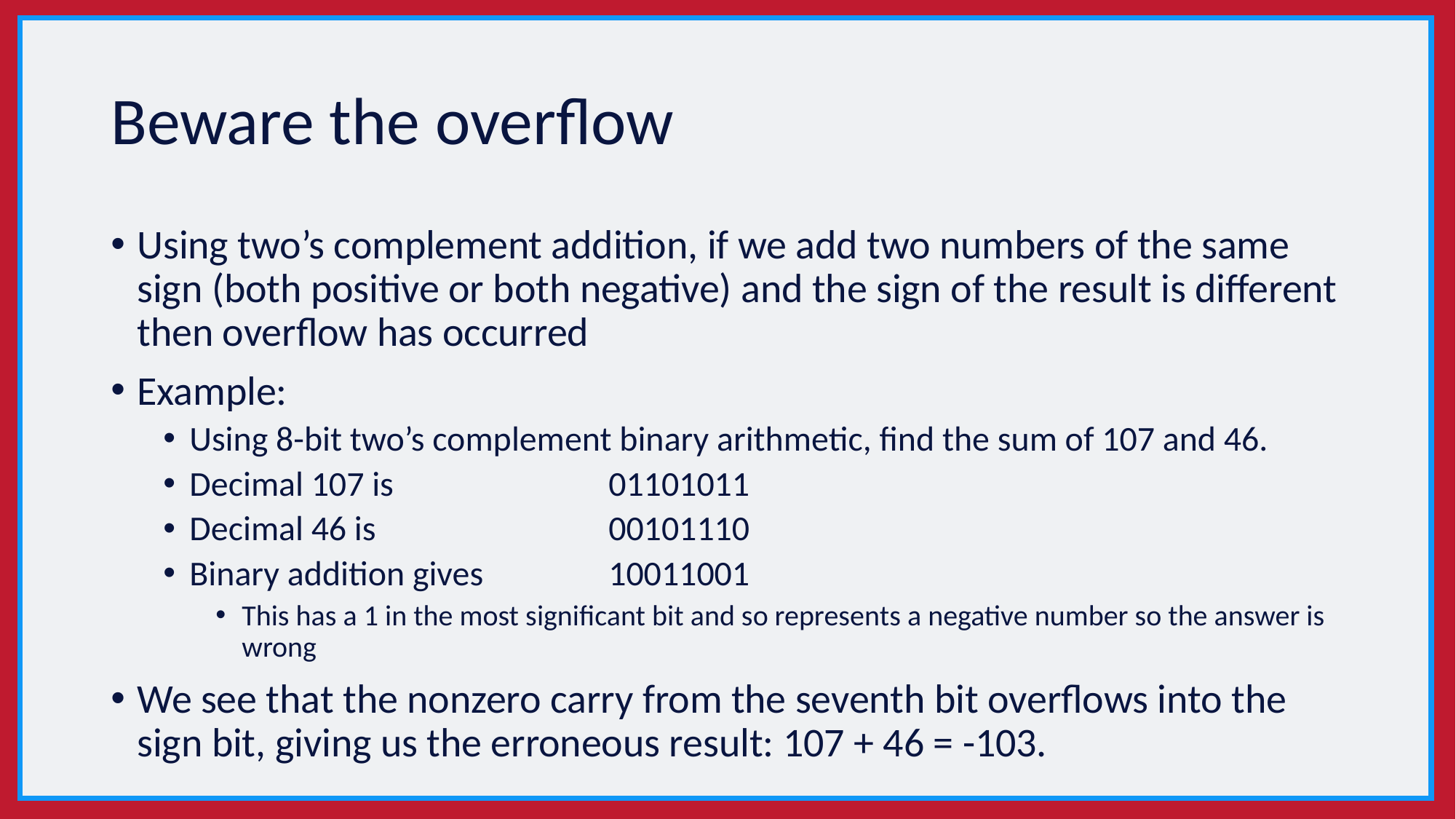

# Beware the overflow
Using two’s complement addition, if we add two numbers of the same sign (both positive or both negative) and the sign of the result is different then overflow has occurred
Example:
Using 8-bit two’s complement binary arithmetic, find the sum of 107 and 46.
Decimal 107 is 		01101011
Decimal 46 is   		00101110
Binary addition gives   	10011001
This has a 1 in the most significant bit and so represents a negative number so the answer is wrong
We see that the nonzero carry from the seventh bit overflows into the sign bit, giving us the erroneous result: 107 + 46 = -103.